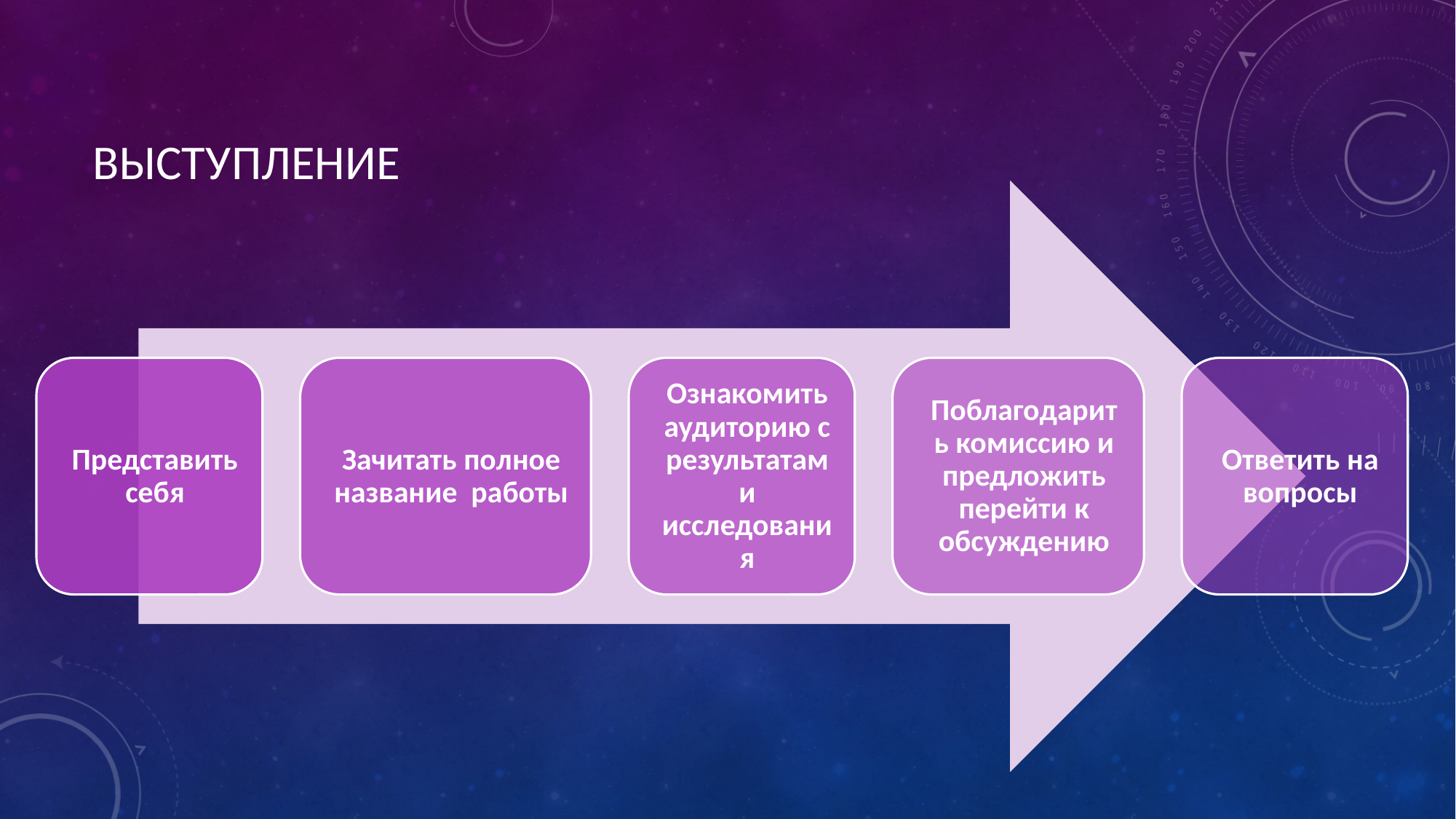

# Выступление
Представить себя
Зачитать полное название  работы
Ознакомить аудиторию с результатами исследования
Поблагодарить комиссию и предложить перейти к обсуждению
Ответить на вопросы